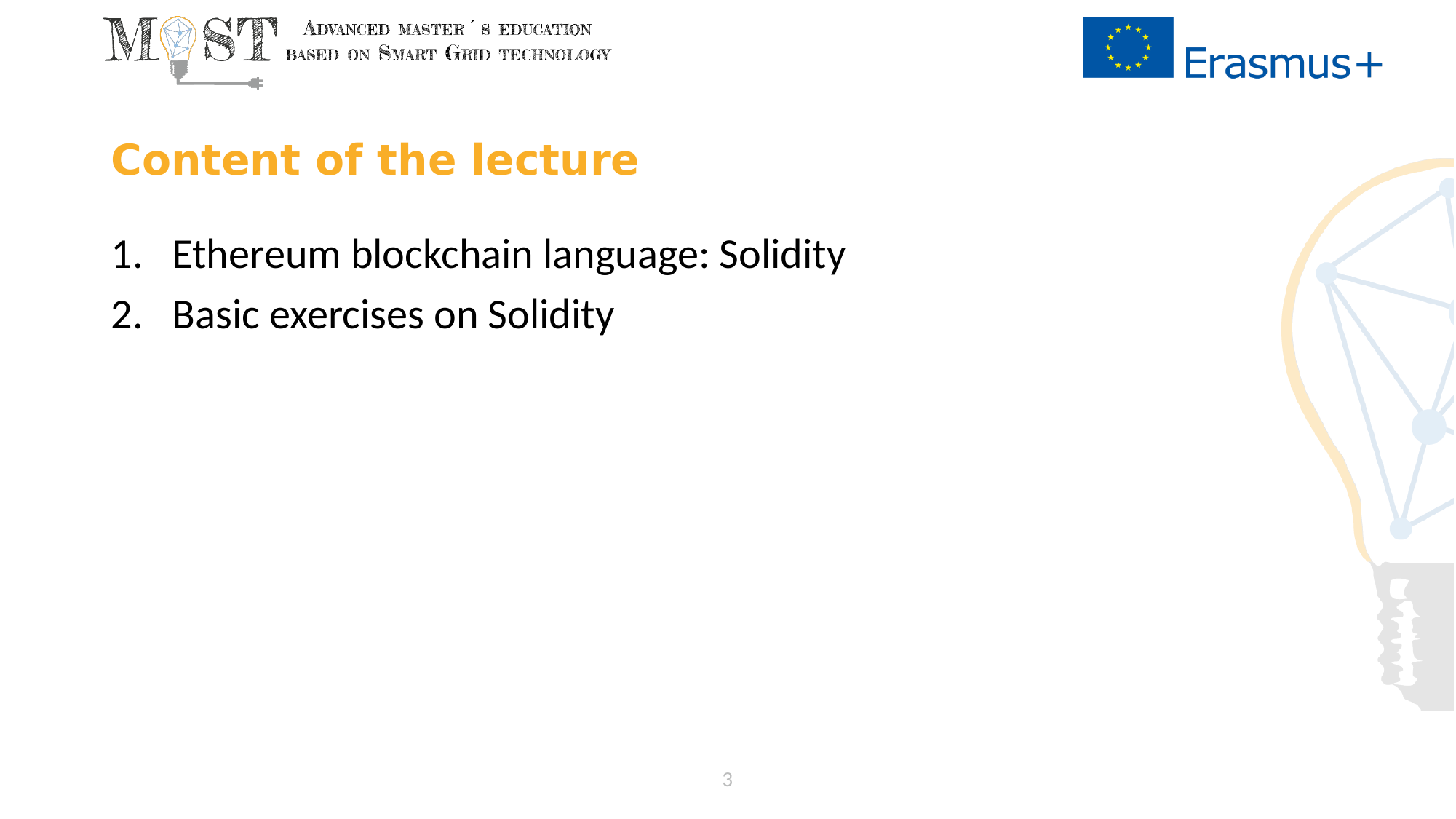

# Content of the lecture
Ethereum blockchain language: Solidity
Basic exercises on Solidity
3